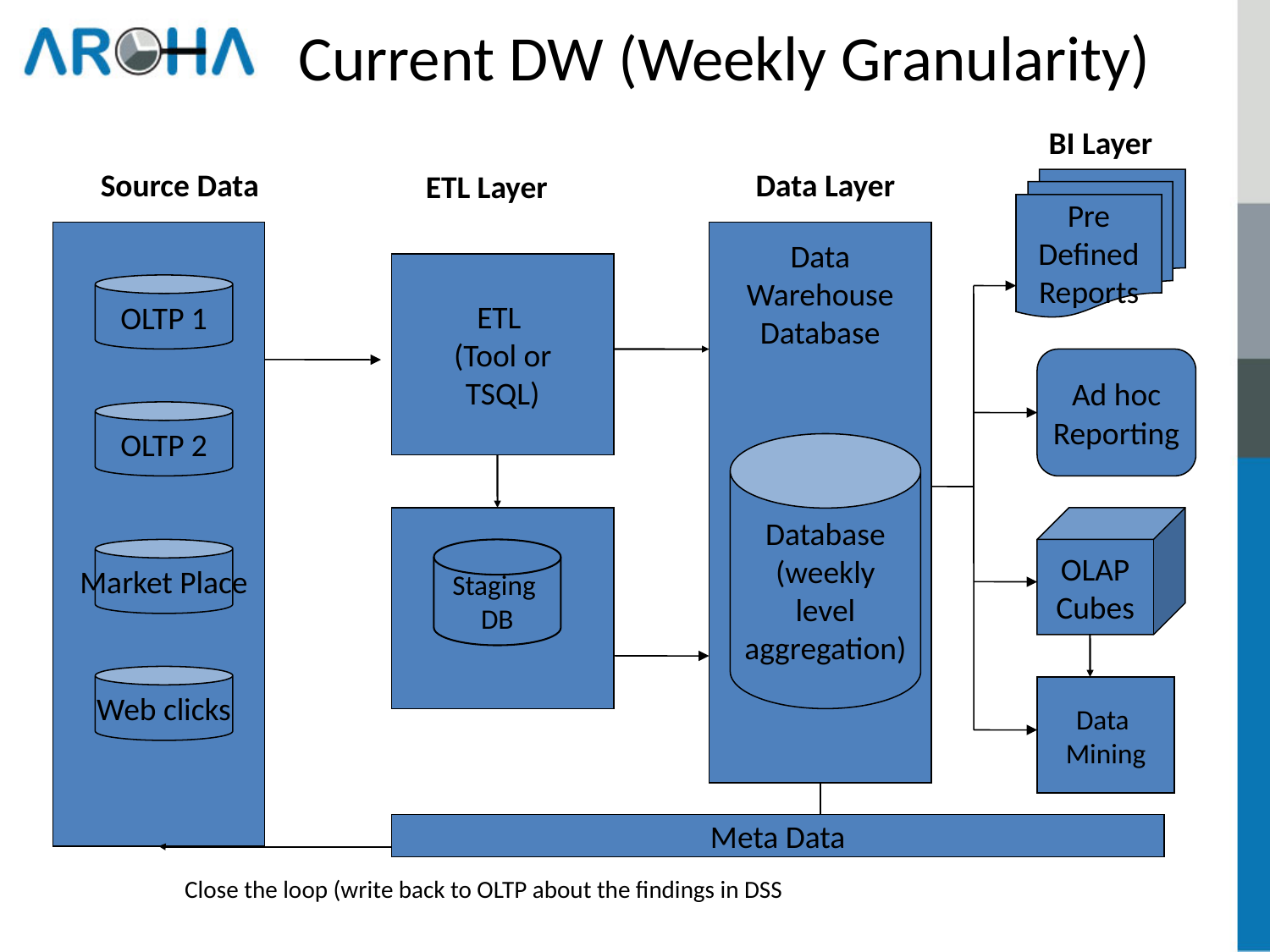

# Current DW (Weekly Granularity)
BI Layer
Source Data
Data Layer
ETL Layer
Pre
Defined
Reports

Data
Warehouse
Database

ETL
(Tool or
TSQL)
OLTP 1

Ad hoc
Reporting

OLTP 2

Database
(weekly
level
aggregation)

OLAP
Cubes
Market Place
Staging
DB

Web clicks
Data
Mining

Meta Data
Close the loop (write back to OLTP about the findings in DSS